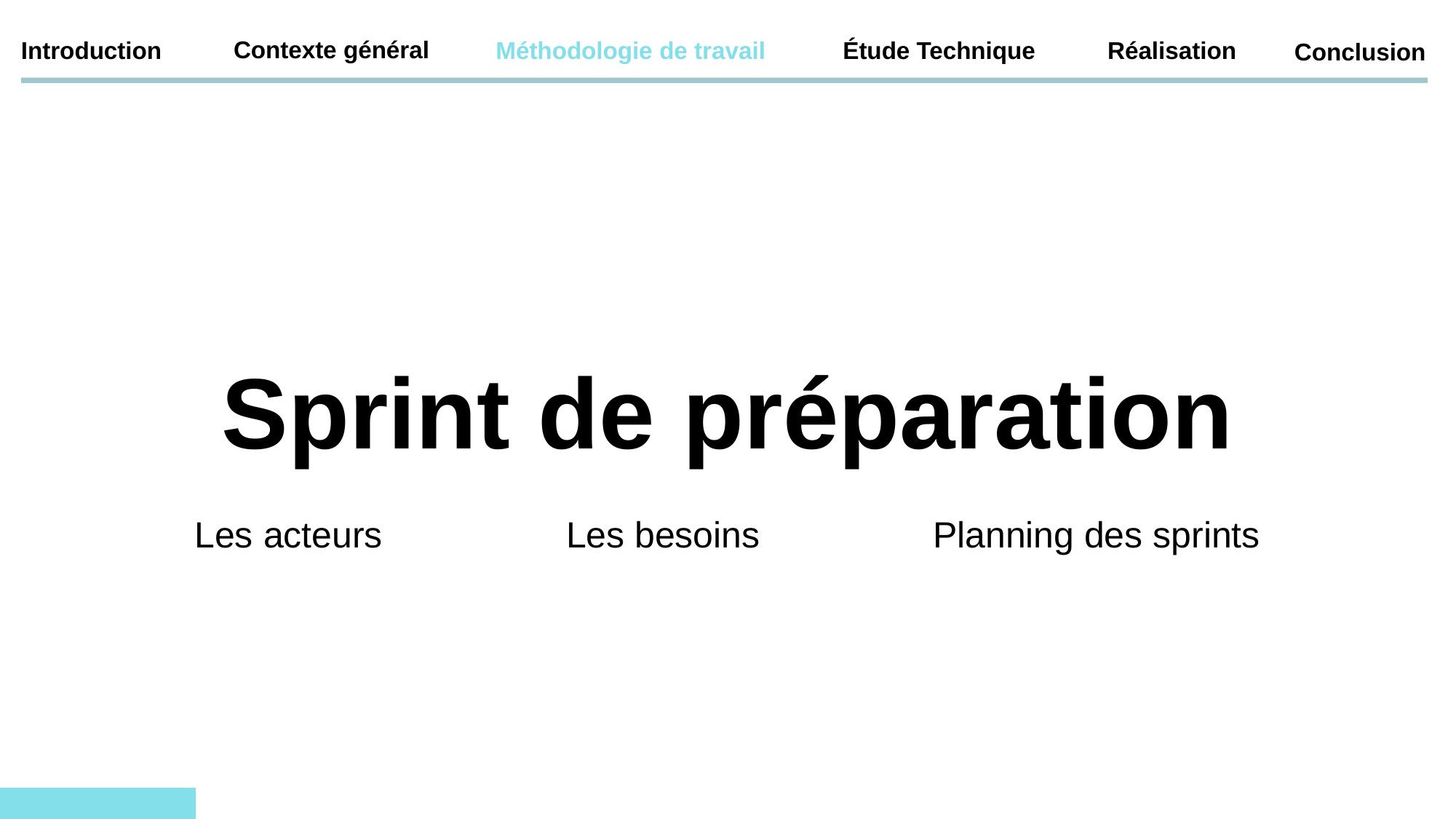

Contexte général
Introduction
Méthodologie de travail
 Étude Technique
Réalisation
Conclusion

Sprint de préparation
Les acteurs                  Les besoins                 Planning des sprints